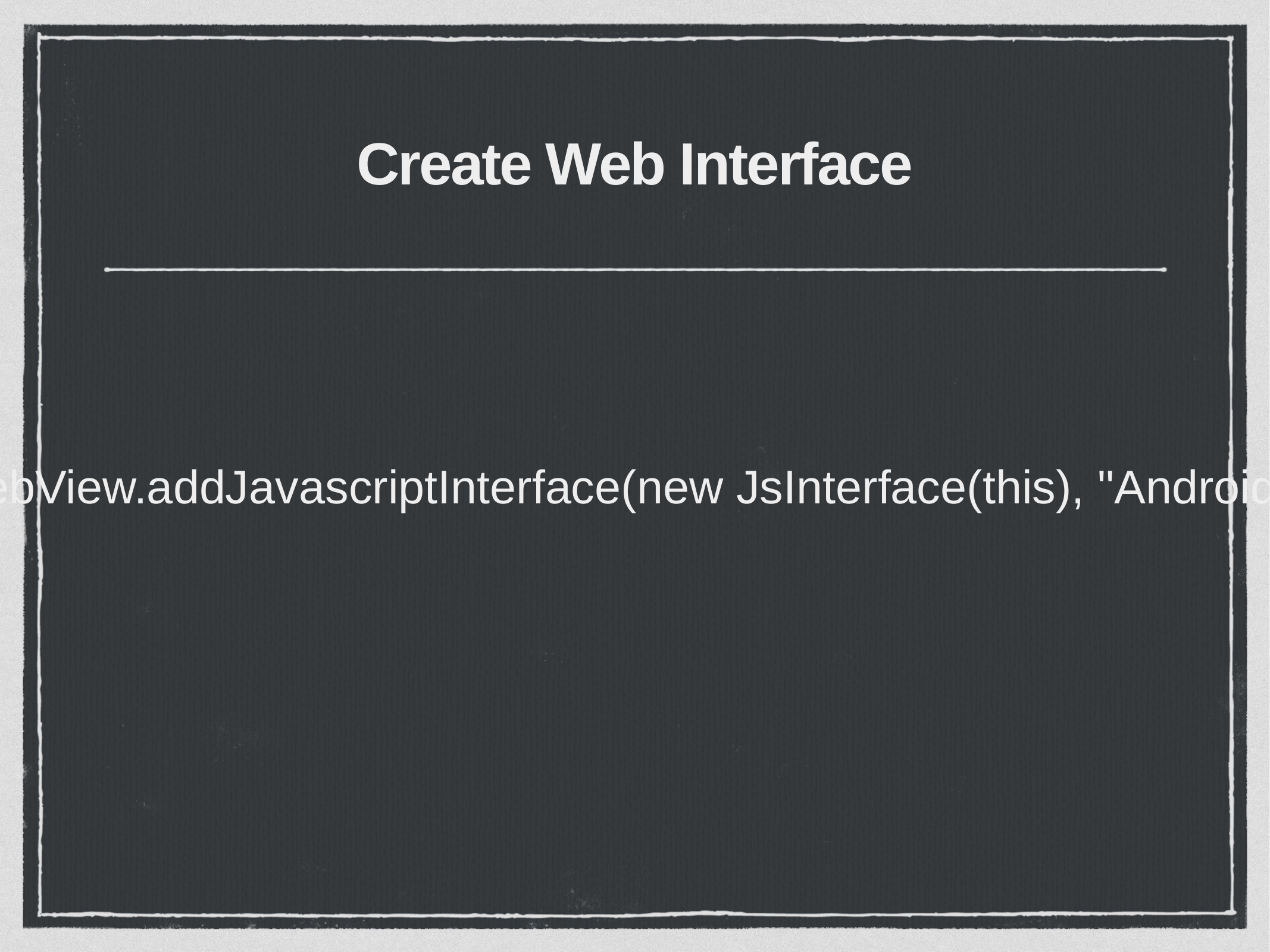

# Create Web Interface
myWebView.addJavascriptInterface(new JsInterface(this), "Android");